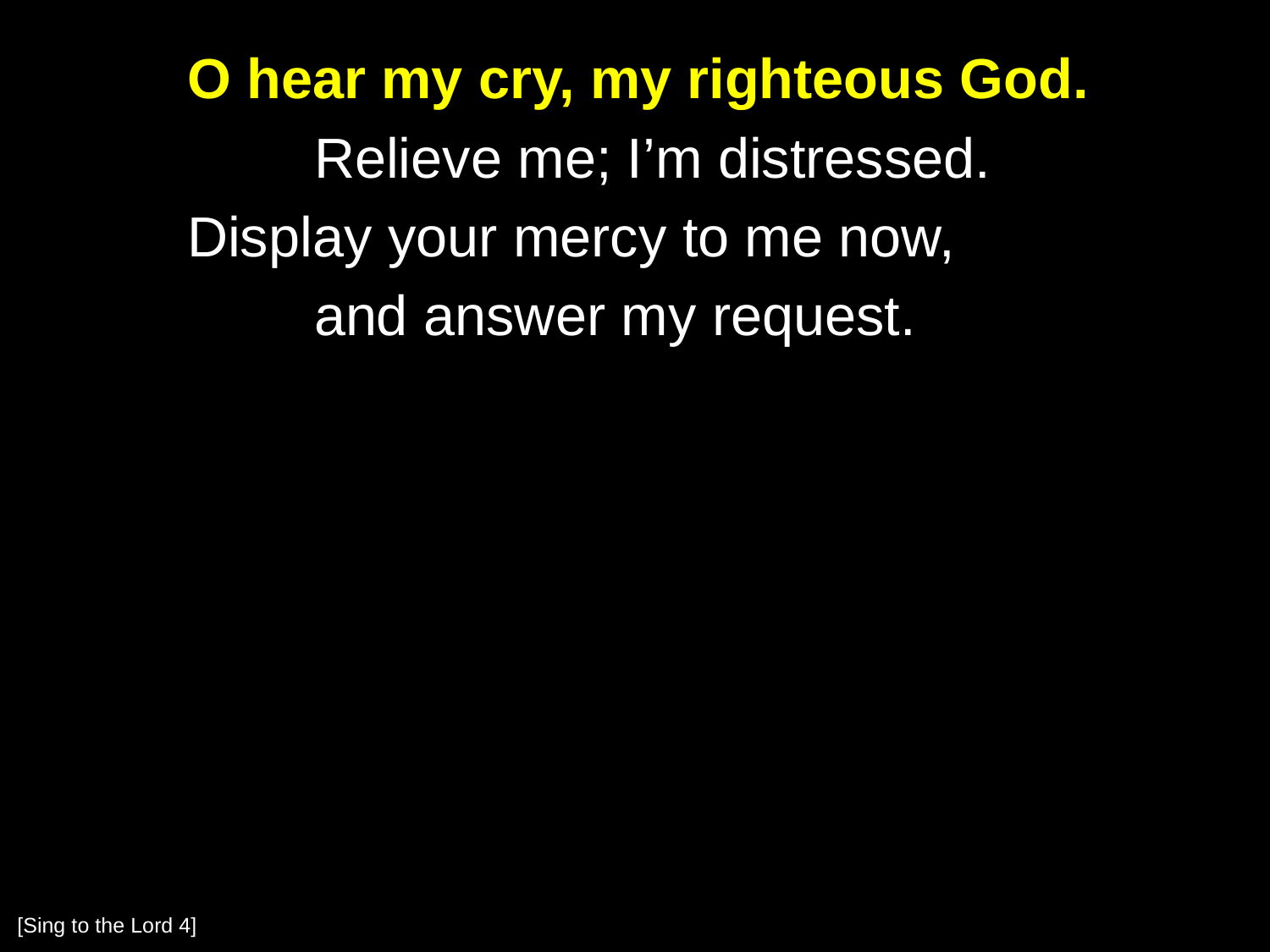

O hear my cry, my righteous God.
		Relieve me; I’m distressed.
	Display your mercy to me now,
		and answer my request.
[Sing to the Lord 4]